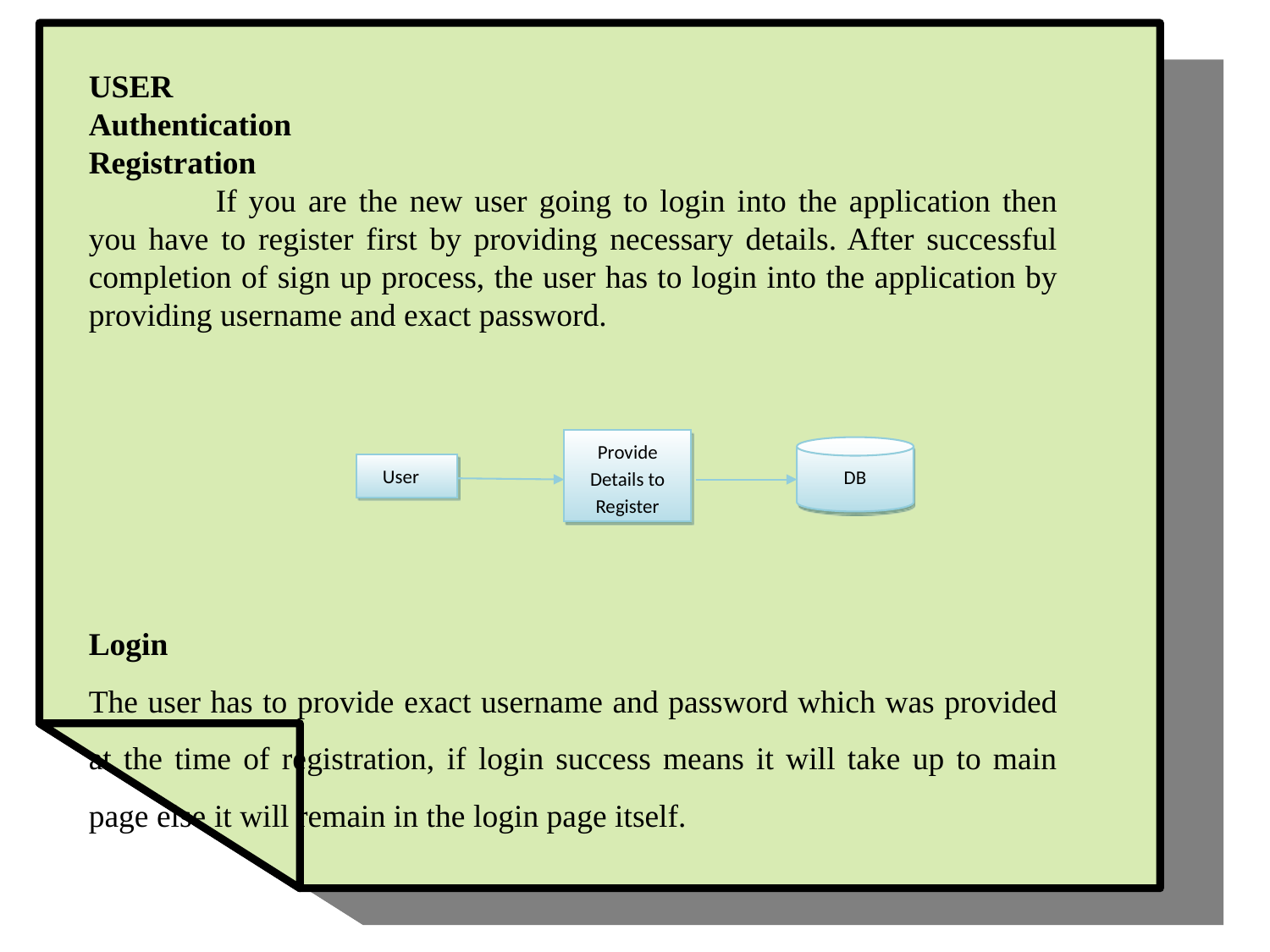

USER
Authentication
Registration
	If you are the new user going to login into the application then you have to register first by providing necessary details. After successful completion of sign up process, the user has to login into the application by providing username and exact password.

Provide Details to Register

DB
   User
Login
The user has to provide exact username and password which was provided at the time of registration, if login success means it will take up to main page else it will remain in the login page itself.